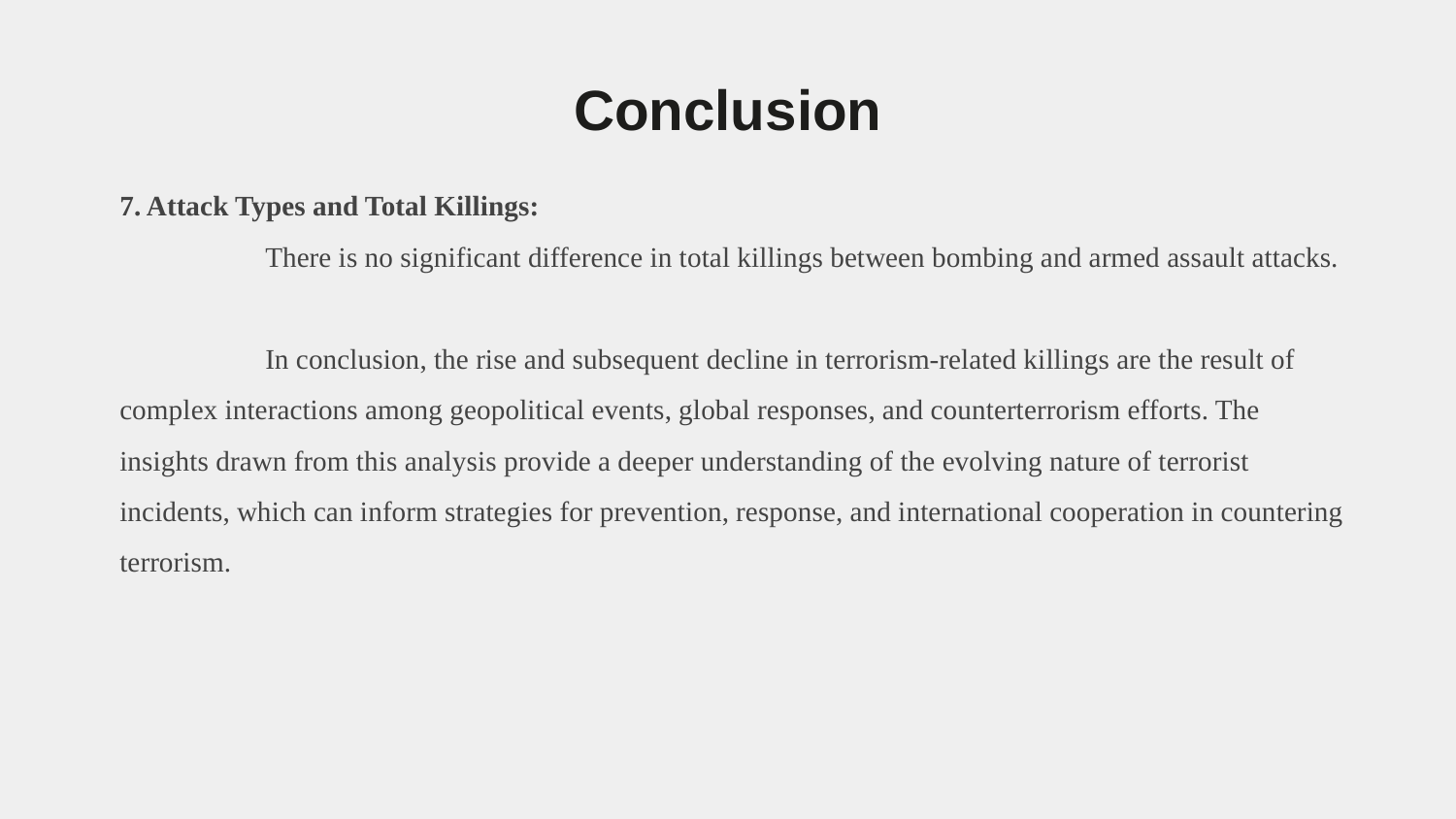

# Conclusion
7. Attack Types and Total Killings:
	There is no significant difference in total killings between bombing and armed assault attacks.

	In conclusion, the rise and subsequent decline in terrorism-related killings are the result of complex interactions among geopolitical events, global responses, and counterterrorism efforts. The insights drawn from this analysis provide a deeper understanding of the evolving nature of terrorist incidents, which can inform strategies for prevention, response, and international cooperation in countering terrorism.